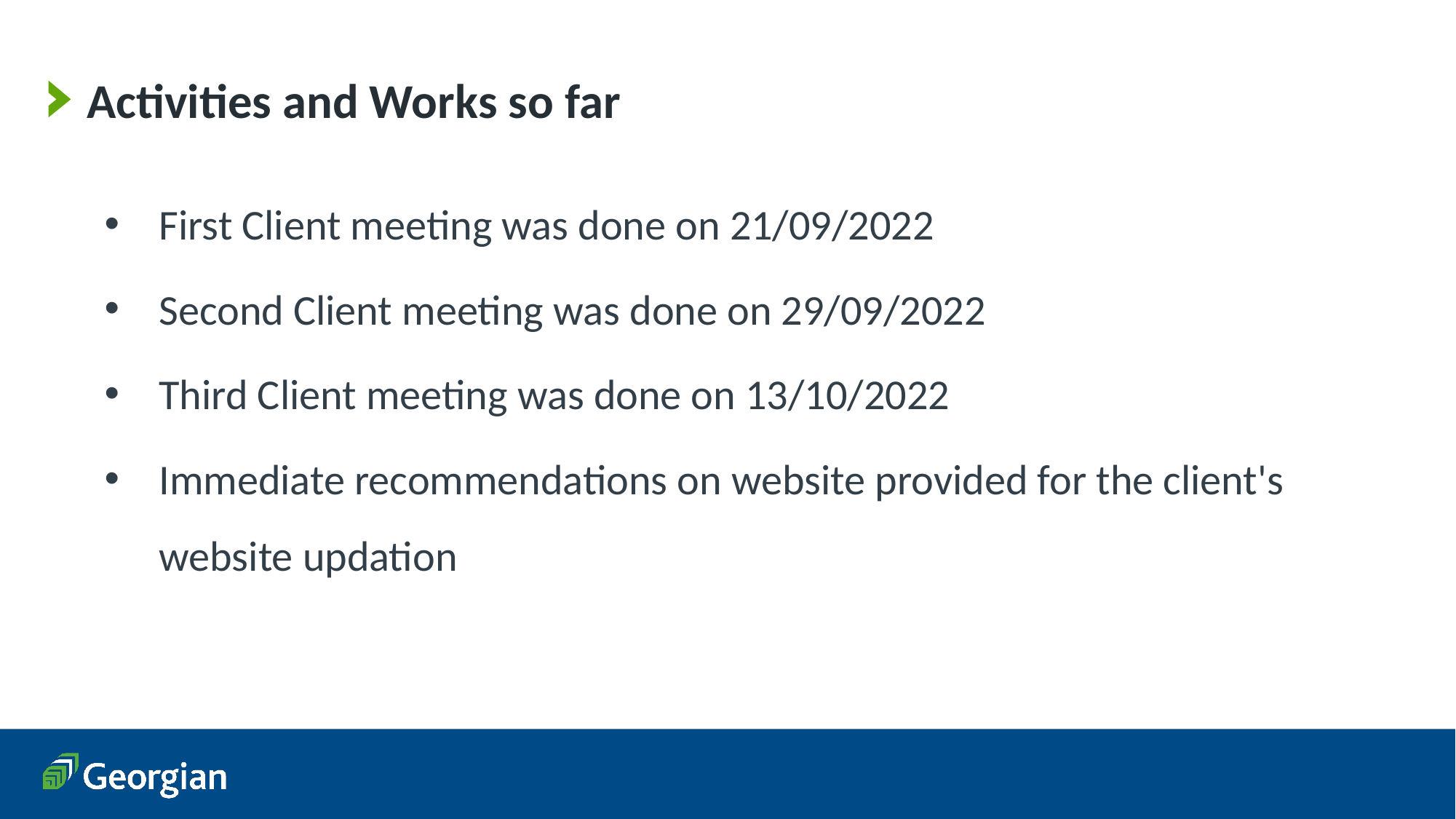

# Activities and Works so far
First Client meeting was done on 21/09/2022
Second Client meeting was done on 29/09/2022
Third Client meeting was done on 13/10/2022
Immediate recommendations on website provided for the client's website updation